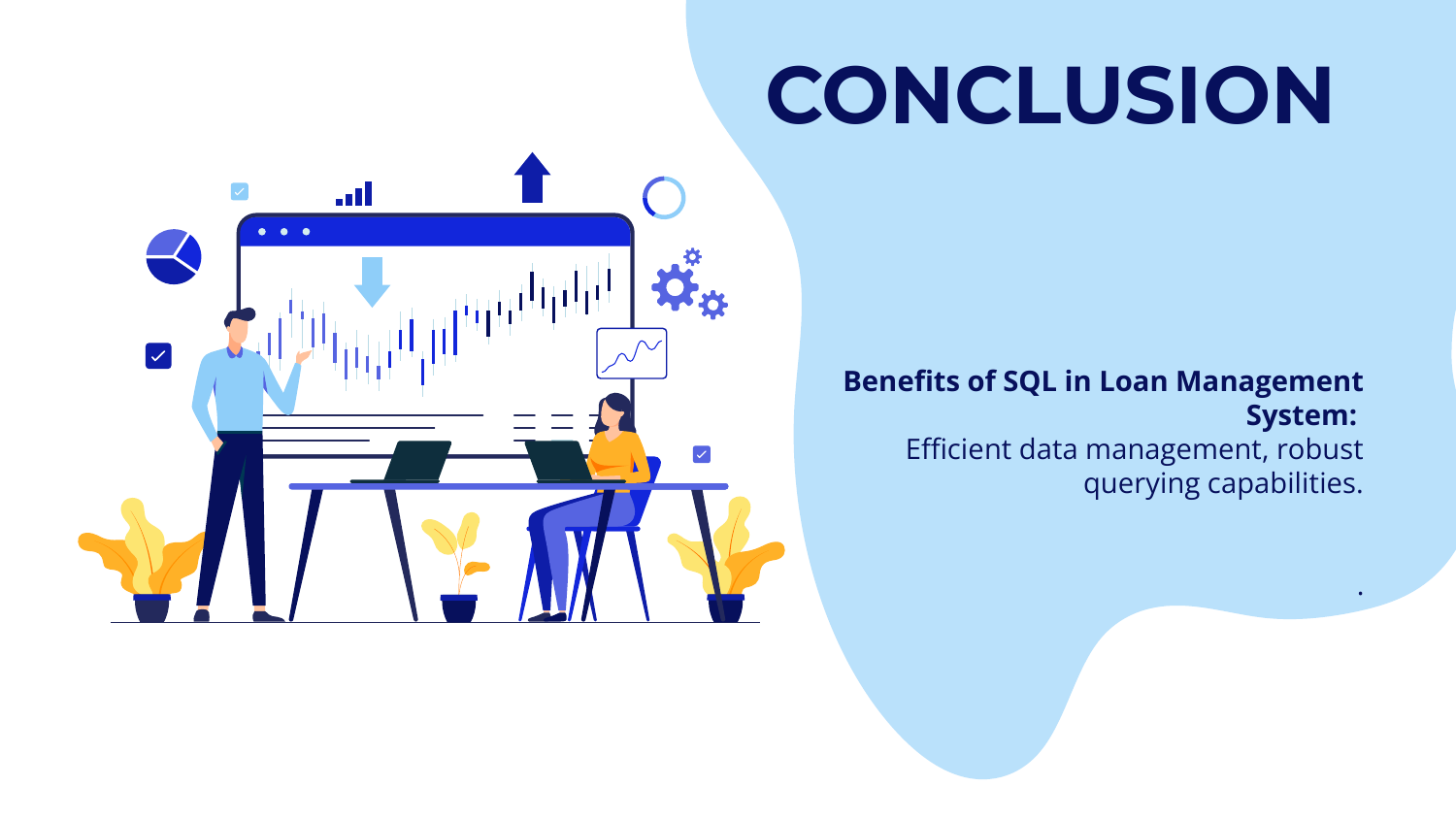

# CONCLUSION

Benefits of SQL in Loan Management System:
Efficient data management, robust querying capabilities.

.